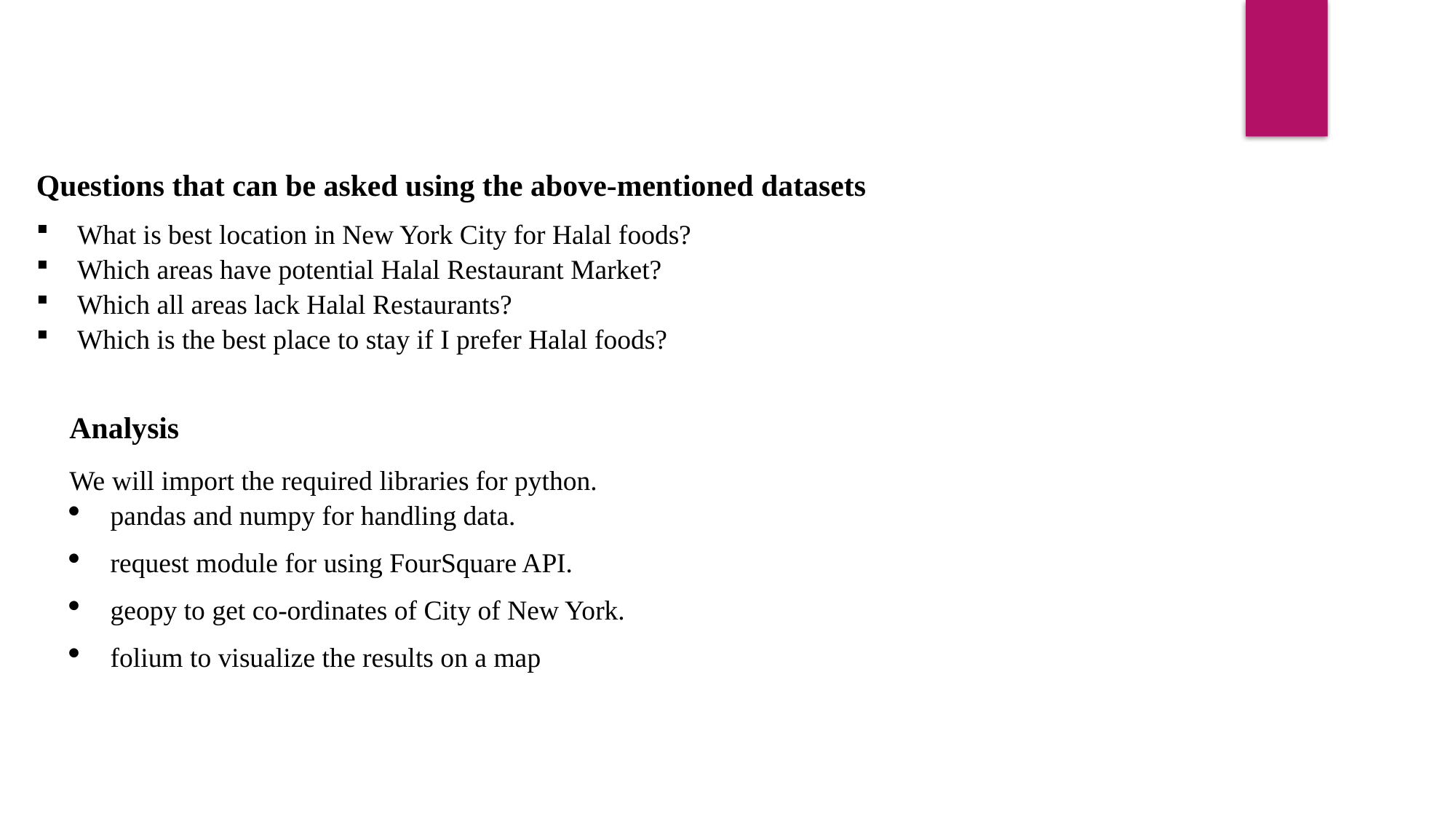

Questions that can be asked using the above-mentioned datasets
What is best location in New York City for Halal foods?
Which areas have potential Halal Restaurant Market?
Which all areas lack Halal Restaurants?
Which is the best place to stay if I prefer Halal foods?

Analysis
We will import the required libraries for python.
pandas and numpy for handling data.
request module for using FourSquare API.
geopy to get co-ordinates of City of New York.
folium to visualize the results on a map